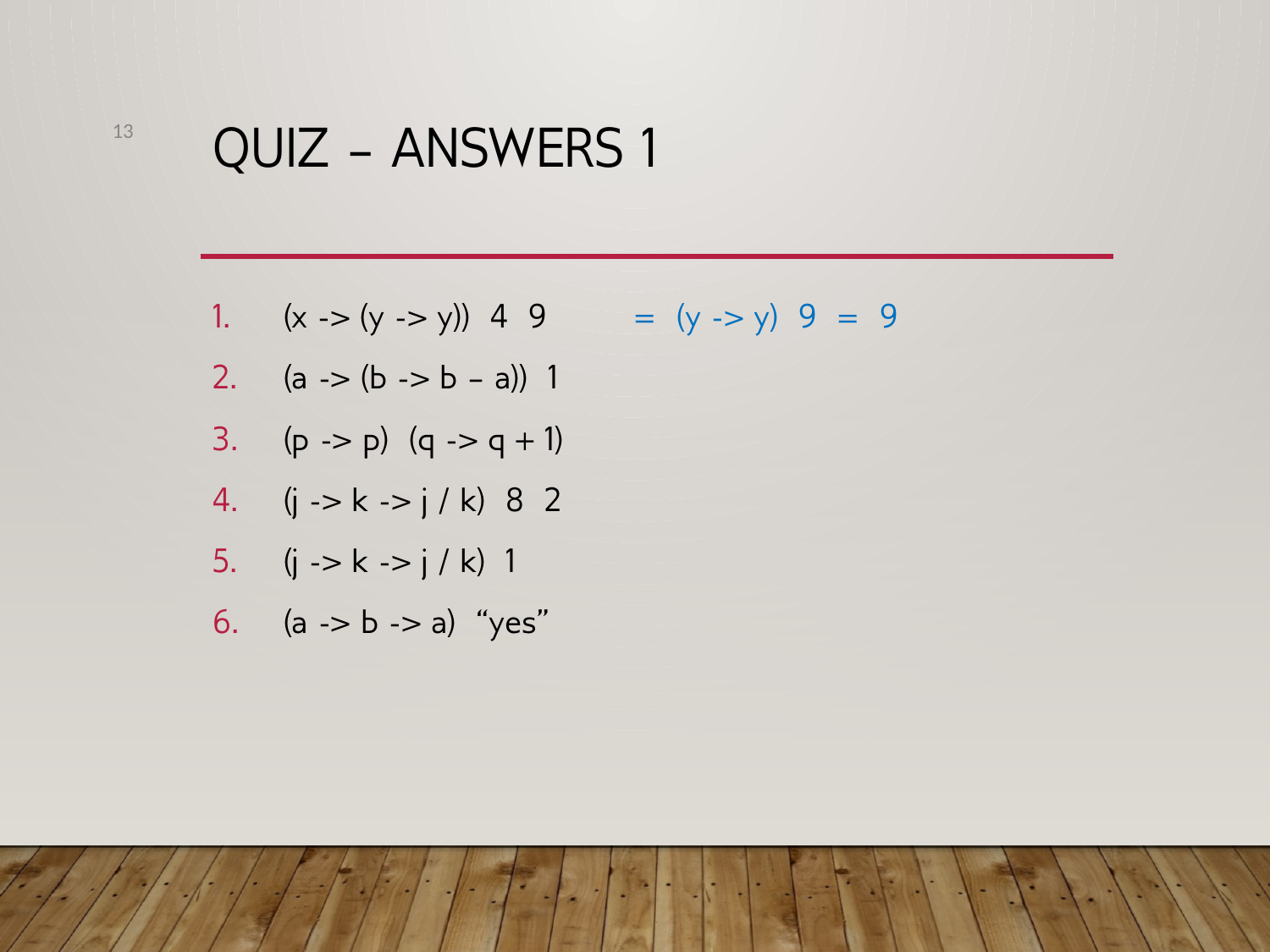

13
# Quiz – answers 1
(x -> (y -> y))  4  9		=  (y -> y)  9  =  9
(a -> (b -> b – a))  1
(p -> p)  (q -> q + 1)
(j -> k -> j / k)  8  2
(j -> k -> j / k)  1
(a -> b -> a)  “yes”